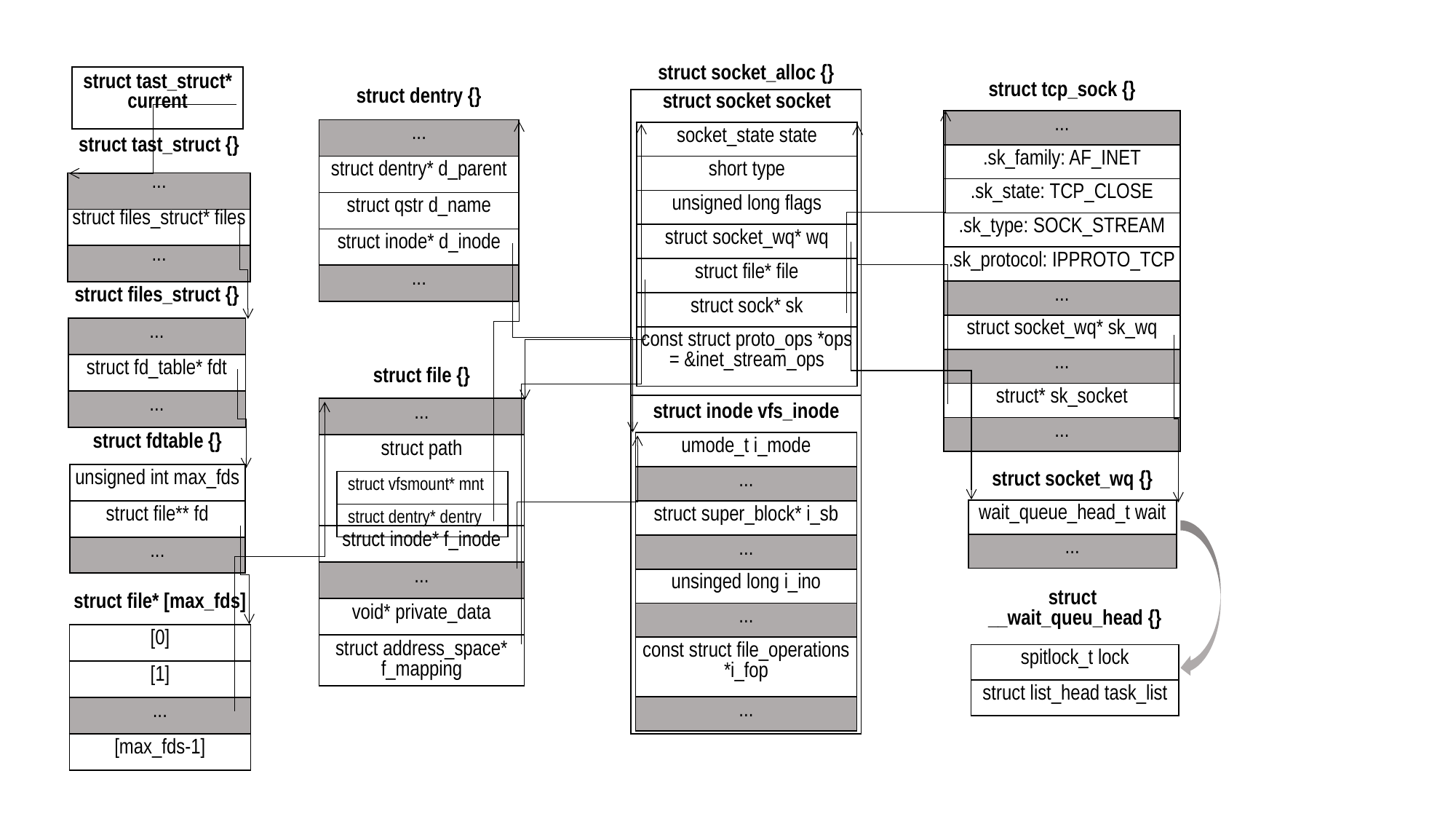

| struct socket\_alloc {} |
| --- |
|  |
|  |
| struct tast\_struct\* current |
| --- |
| struct tcp\_sock {} |
| --- |
| ... |
| .sk\_family: AF\_INET |
| .sk\_state: TCP\_CLOSE |
| .sk\_type: SOCK\_STREAM |
| .sk\_protocol: IPPROTO\_TCP |
| ... |
| struct socket\_wq\* sk\_wq |
| ... |
| struct\* sk\_socket |
| ... |
| struct dentry {} |
| --- |
| ... |
| struct dentry\* d\_parent |
| struct qstr d\_name |
| struct inode\* d\_inode |
| ... |
| struct socket socket |
| --- |
| socket\_state state |
| short type |
| unsigned long flags |
| struct socket\_wq\* wq |
| struct file\* file |
| struct sock\* sk |
| const struct proto\_ops \*ops = &inet\_stream\_ops |
| struct tast\_struct {} |
| --- |
| ... |
| struct files\_struct\* files |
| ... |
| struct files\_struct {} |
| --- |
| ... |
| struct fd\_table\* fdt |
| ... |
| struct file {} |
| --- |
| ... |
| struct path |
| struct inode\* f\_inode |
| ... |
| void\* private\_data |
| struct address\_space\* f\_mapping |
| struct inode vfs\_inode |
| --- |
| umode\_t i\_mode |
| ... |
| struct super\_block\* i\_sb |
| ... |
| unsinged long i\_ino |
| ... |
| const struct file\_operations \*i\_fop |
| ... |
| struct fdtable {} |
| --- |
| unsigned int max\_fds |
| struct file\*\* fd |
| ... |
| struct socket\_wq {} |
| --- |
| wait\_queue\_head\_t wait |
| ... |
| struct vfsmount\* mnt |
| --- |
| struct dentry\* dentry |

| struct \_\_wait\_queu\_head {} |
| --- |
| spitlock\_t lock |
| struct list\_head task\_list |
| struct file\* [max\_fds] |
| --- |
| [0] |
| [1] |
| ... |
| [max\_fds-1] |